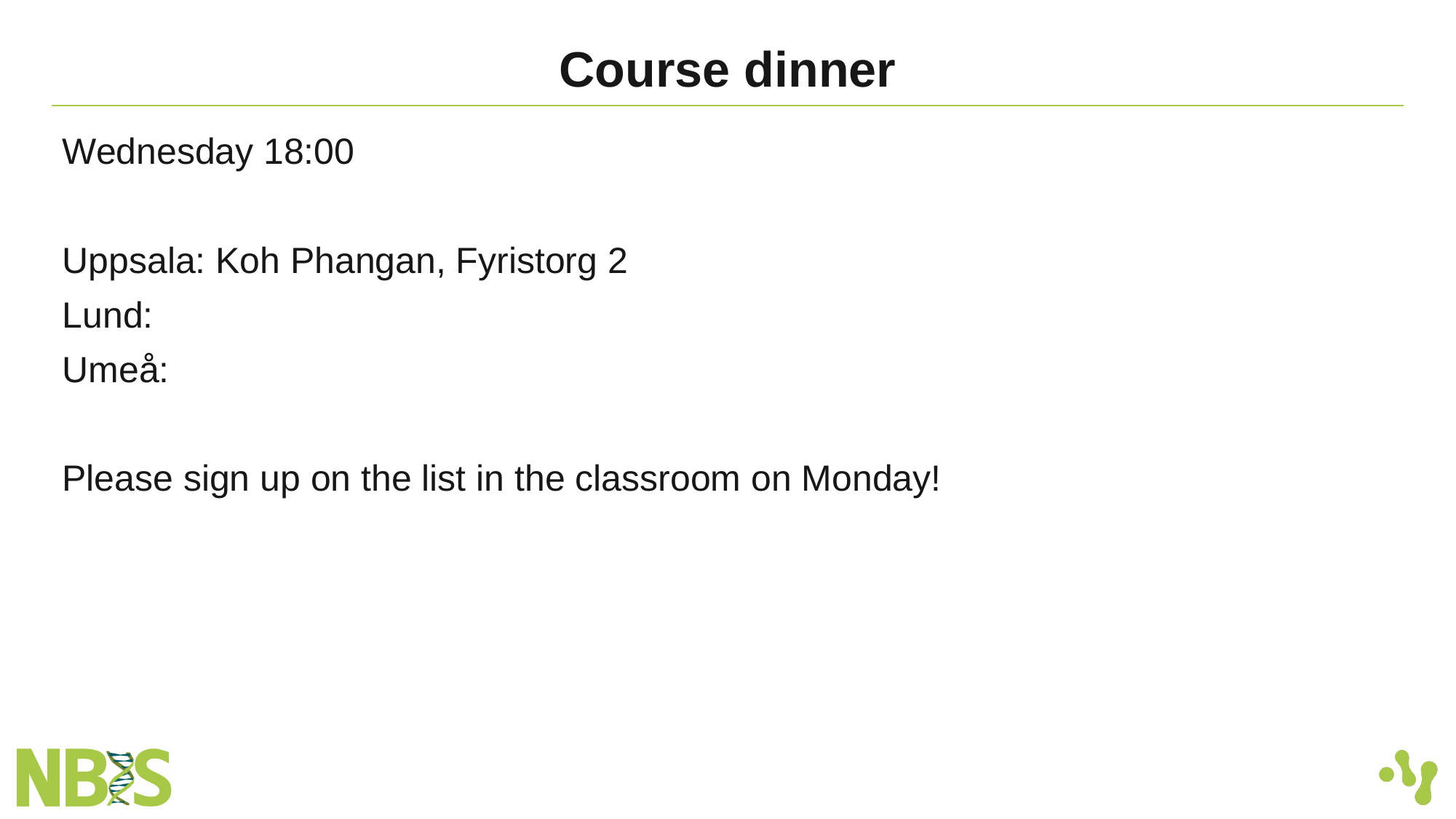

# Course dinner
Wednesday 18:00

Uppsala: Koh Phangan, Fyristorg 2
Lund:
Umeå:

Please sign up on the list in the classroom on Monday!